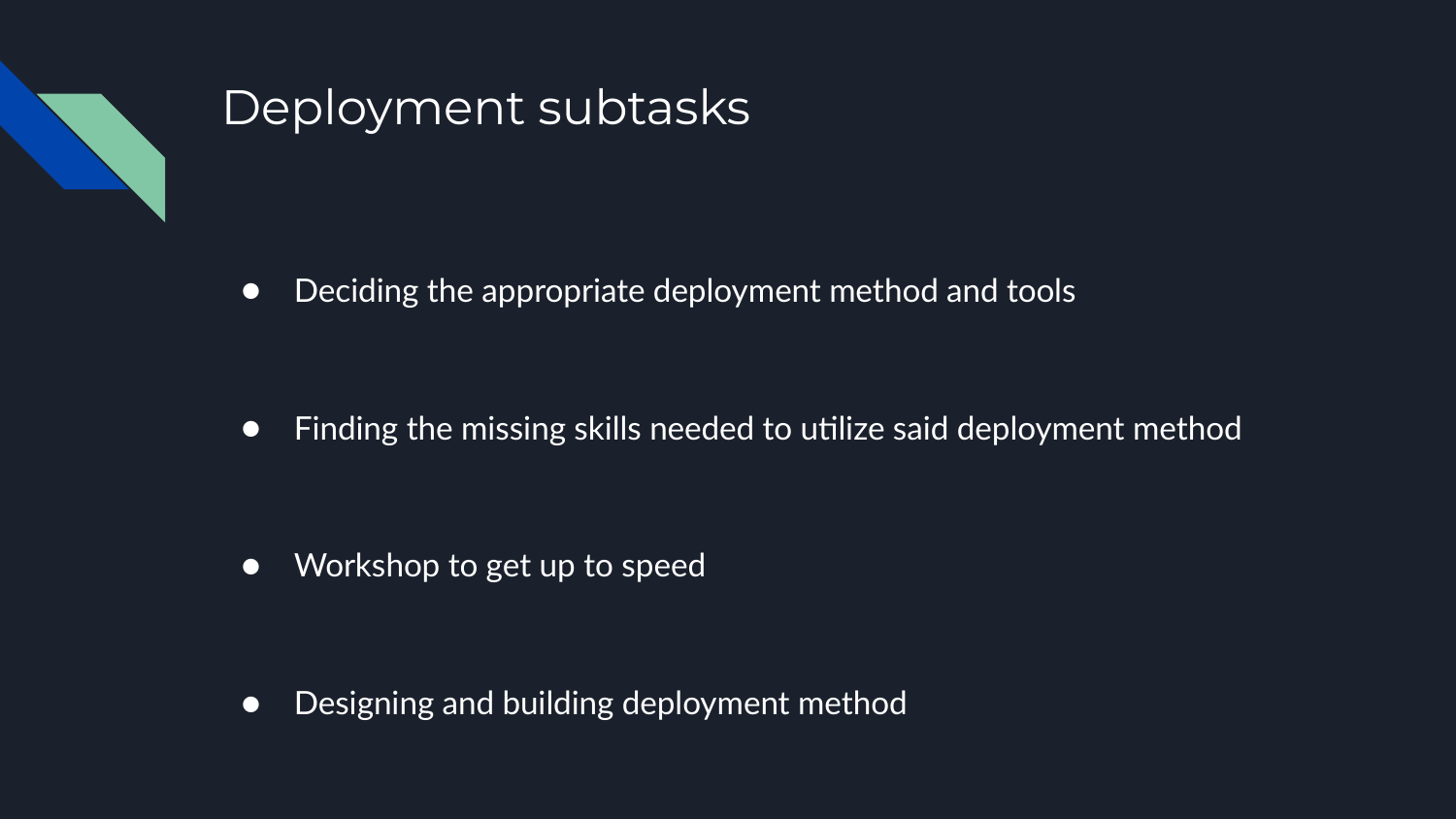

# Deployment subtasks
Deciding the appropriate deployment method and tools

Finding the missing skills needed to utilize said deployment method

Workshop to get up to speed

Designing and building deployment method